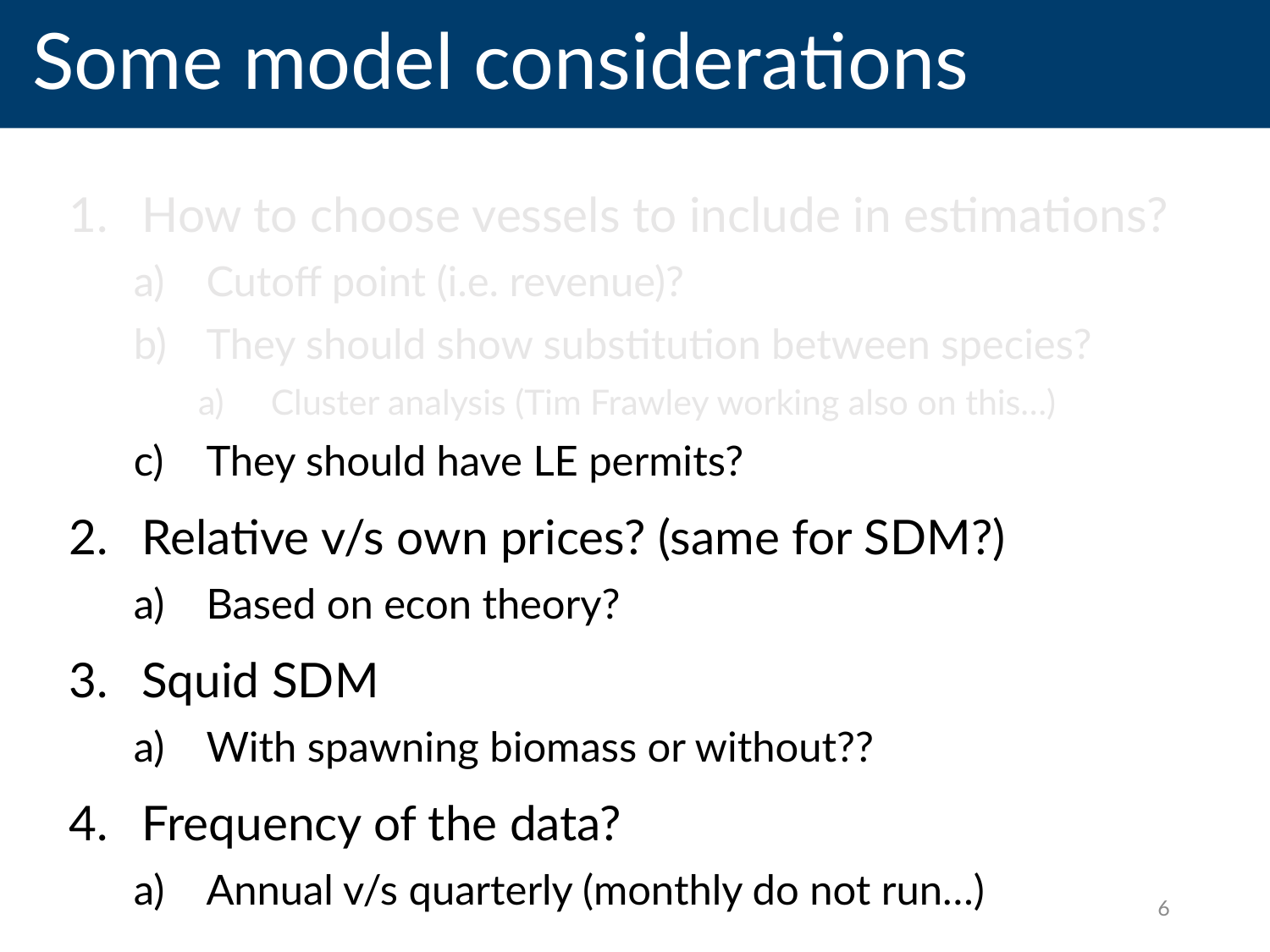

# Some model considerations
How to choose vessels to include in estimations?
Cutoff point (i.e. revenue)?
They should show substitution between species?
Cluster analysis (Tim Frawley working also on this…)
They should have LE permits?
Relative v/s own prices? (same for SDM?)
Based on econ theory?
Squid SDM
With spawning biomass or without??
Frequency of the data?
Annual v/s quarterly (monthly do not run…)

6